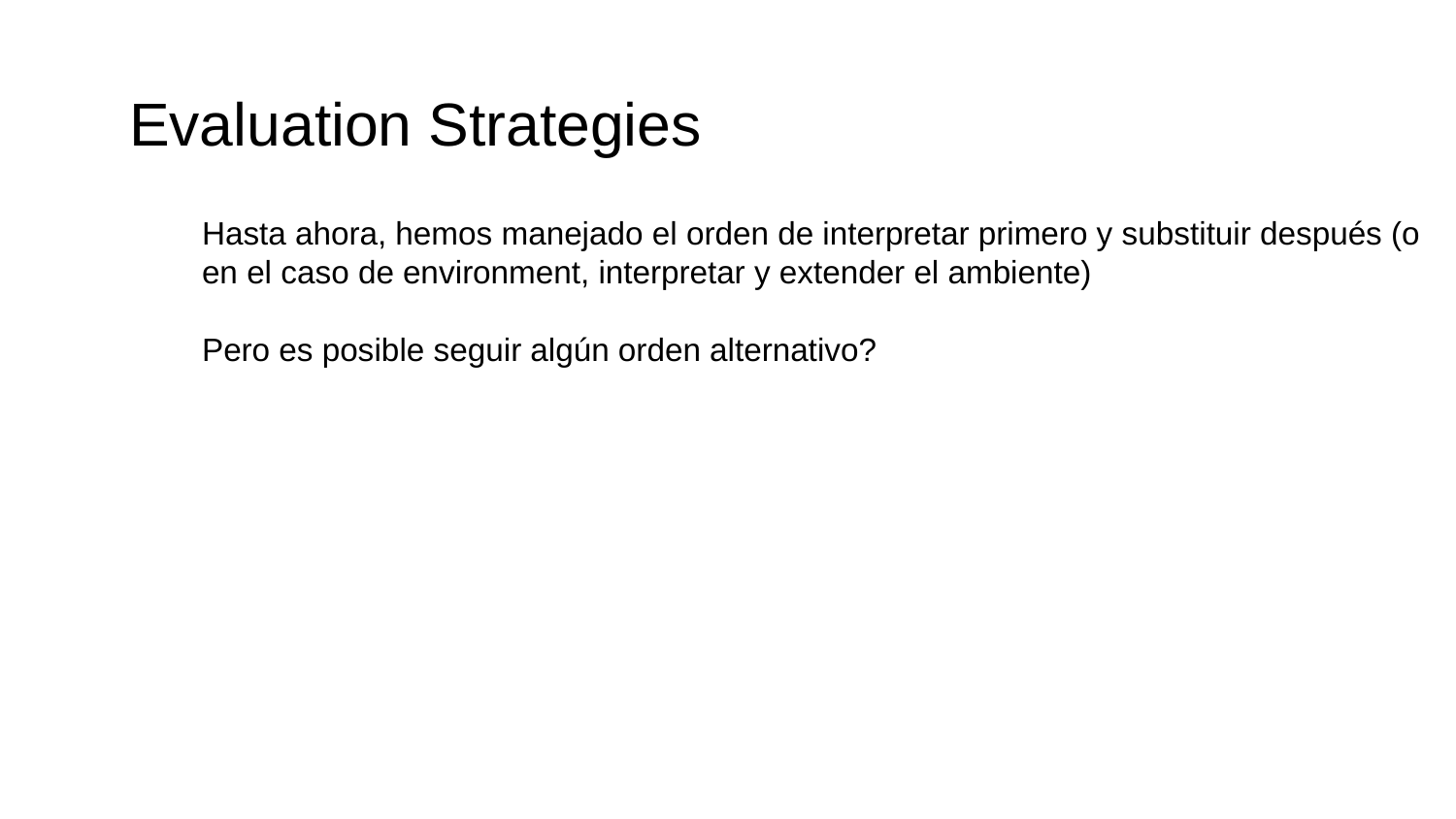

Evaluation Strategies
Hasta ahora, hemos manejado el orden de interpretar primero y substituir después (o en el caso de environment, interpretar y extender el ambiente)

Pero es posible seguir algún orden alternativo?